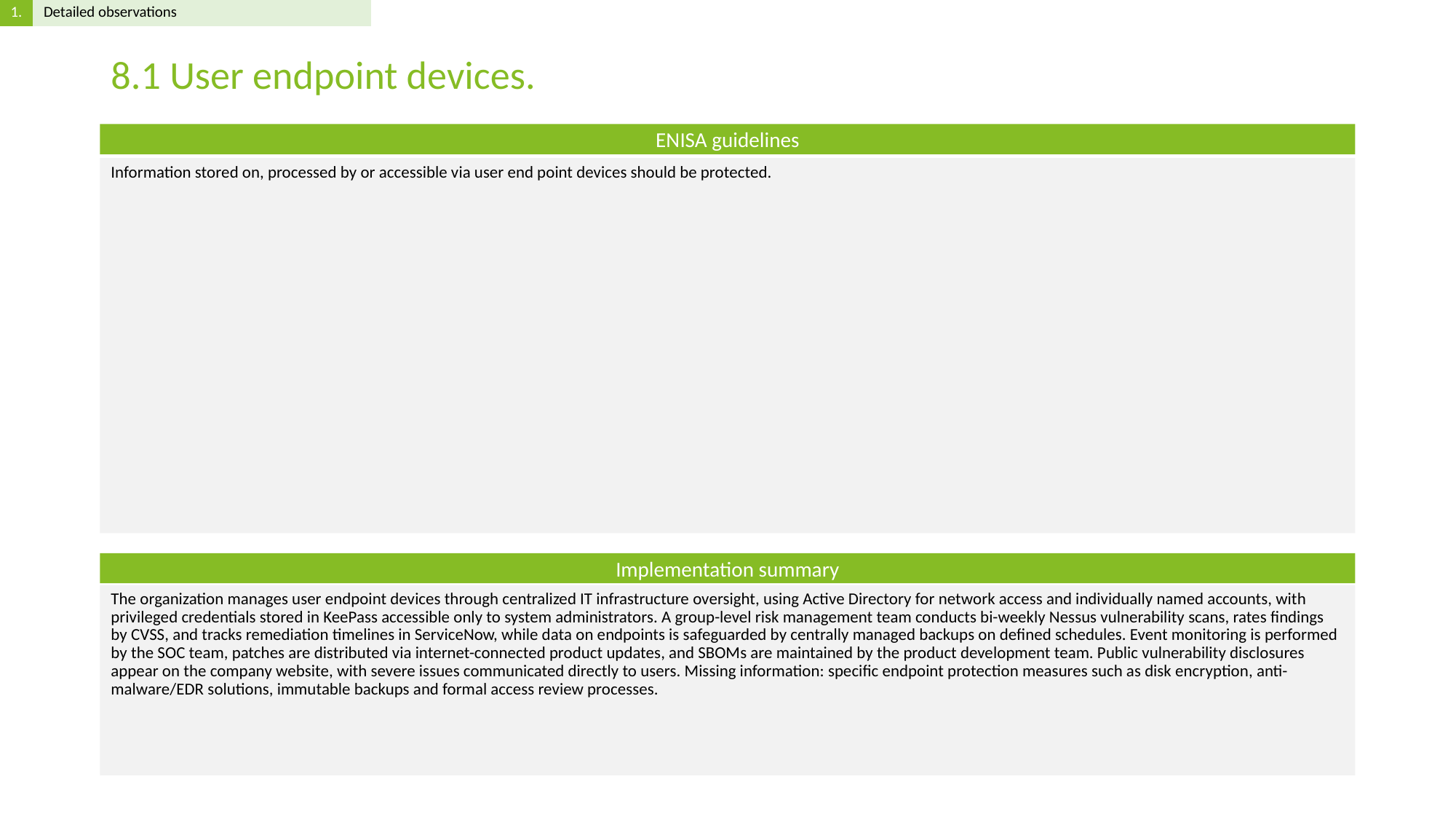

# 8.1 User endpoint devices.
Information stored on, processed by or accessible via user end point devices should be protected.
The organization manages user endpoint devices through centralized IT infrastructure oversight, using Active Directory for network access and individually named accounts, with privileged credentials stored in KeePass accessible only to system administrators. A group-level risk management team conducts bi-weekly Nessus vulnerability scans, rates findings by CVSS, and tracks remediation timelines in ServiceNow, while data on endpoints is safeguarded by centrally managed backups on defined schedules. Event monitoring is performed by the SOC team, patches are distributed via internet-connected product updates, and SBOMs are maintained by the product development team. Public vulnerability disclosures appear on the company website, with severe issues communicated directly to users. Missing information: specific endpoint protection measures such as disk encryption, anti-malware/EDR solutions, immutable backups and formal access review processes.